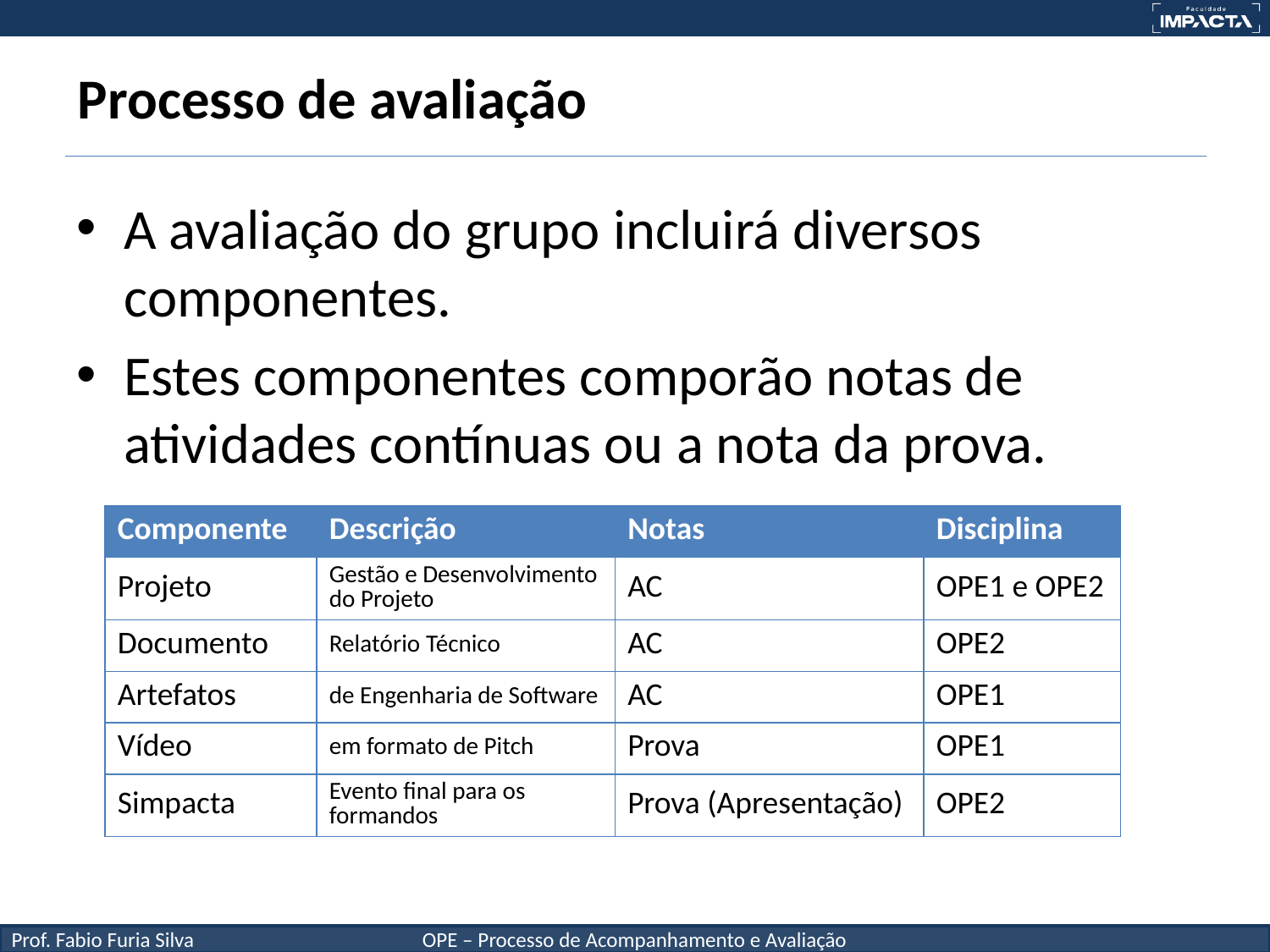

# Processo de avaliação
A avaliação do grupo incluirá diversos componentes.
Estes componentes comporão notas de atividades contínuas ou a nota da prova.
| Componente | Descrição | Notas | Disciplina |
| --- | --- | --- | --- |
| Projeto | Gestão e Desenvolvimento do Projeto | AC | OPE1 e OPE2 |
| Documento | Relatório Técnico | AC | OPE2 |
| Artefatos | de Engenharia de Software | AC | OPE1 |
| Vídeo | em formato de Pitch | Prova | OPE1 |
| Simpacta | Evento final para os formandos | Prova (Apresentação) | OPE2 |